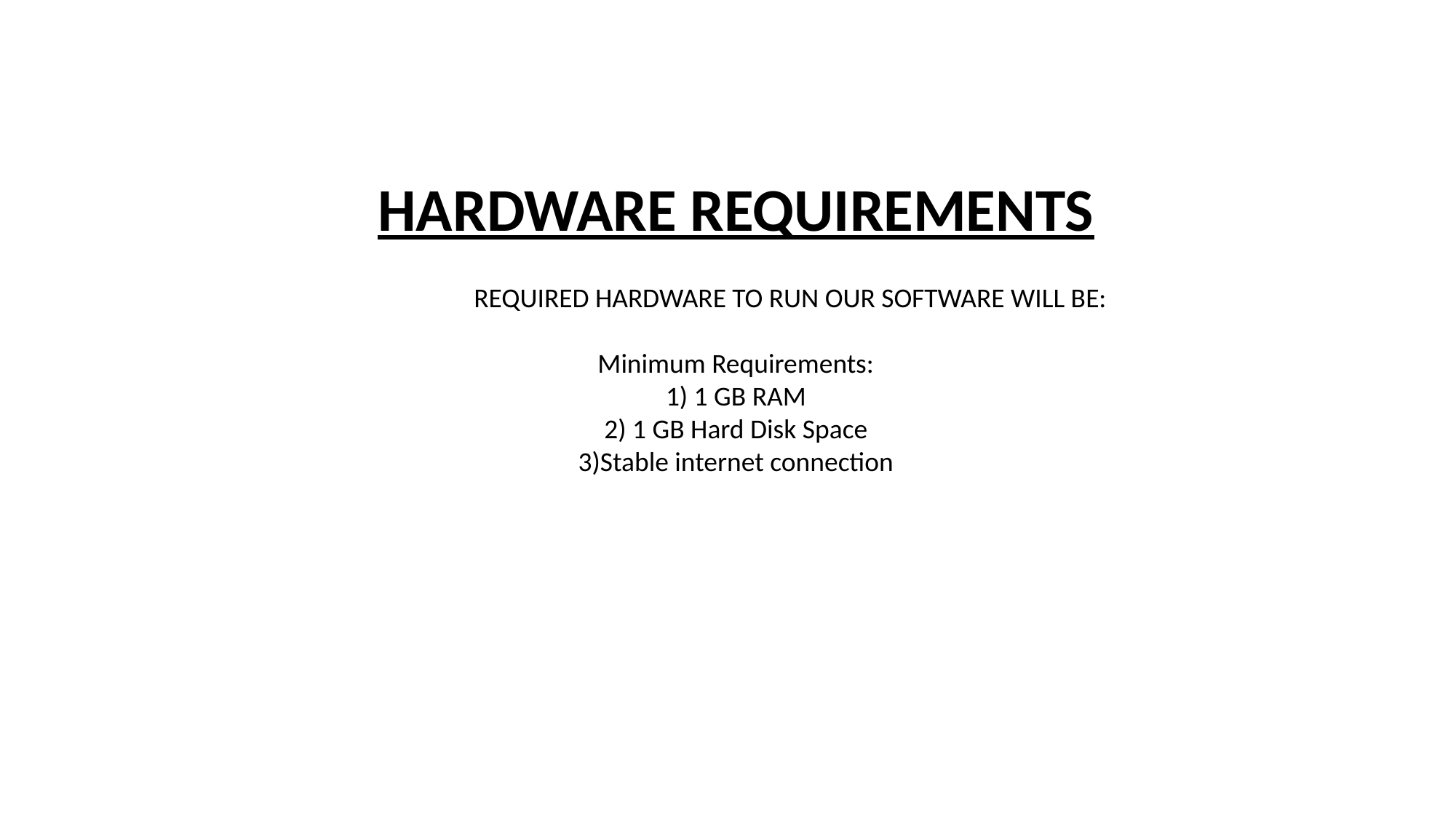

HARDWARE REQUIREMENTS
	REQUIRED HARDWARE TO RUN OUR SOFTWARE WILL BE:

Minimum Requirements:
1) 1 GB RAM
2) 1 GB Hard Disk Space
3)Stable internet connection